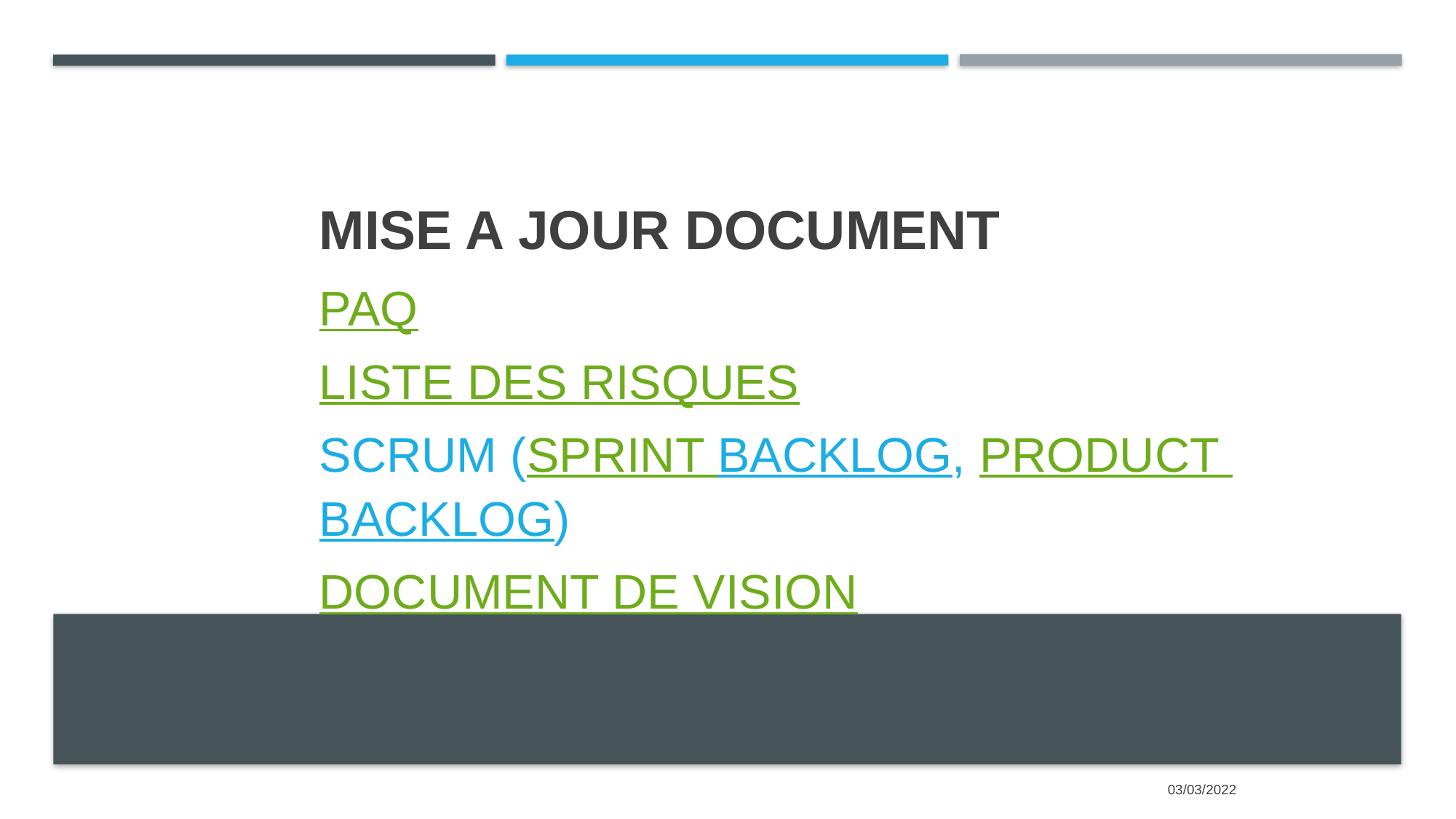

# Mise a jour document
PAQ
Liste des risques
SCRUM (sprint backlog, product backlog)
Document de vision
03/03/2022